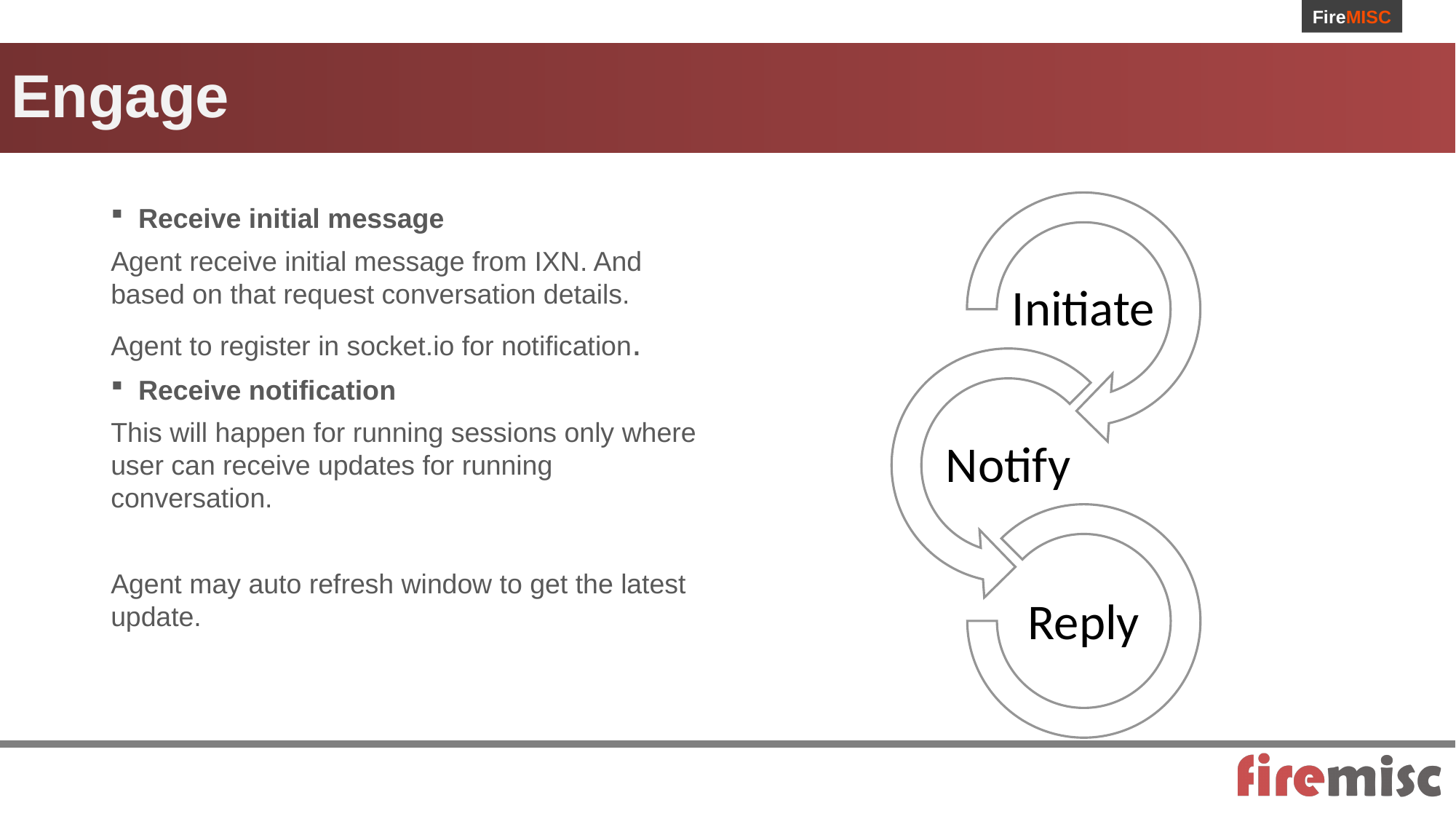

# Engage
Initiate
Notify
Reply
Receive initial message
Agent receive initial message from IXN. And based on that request conversation details.
Agent to register in socket.io for notification.
Receive notification
This will happen for running sessions only where user can receive updates for running conversation.

Agent may auto refresh window to get the latest update.